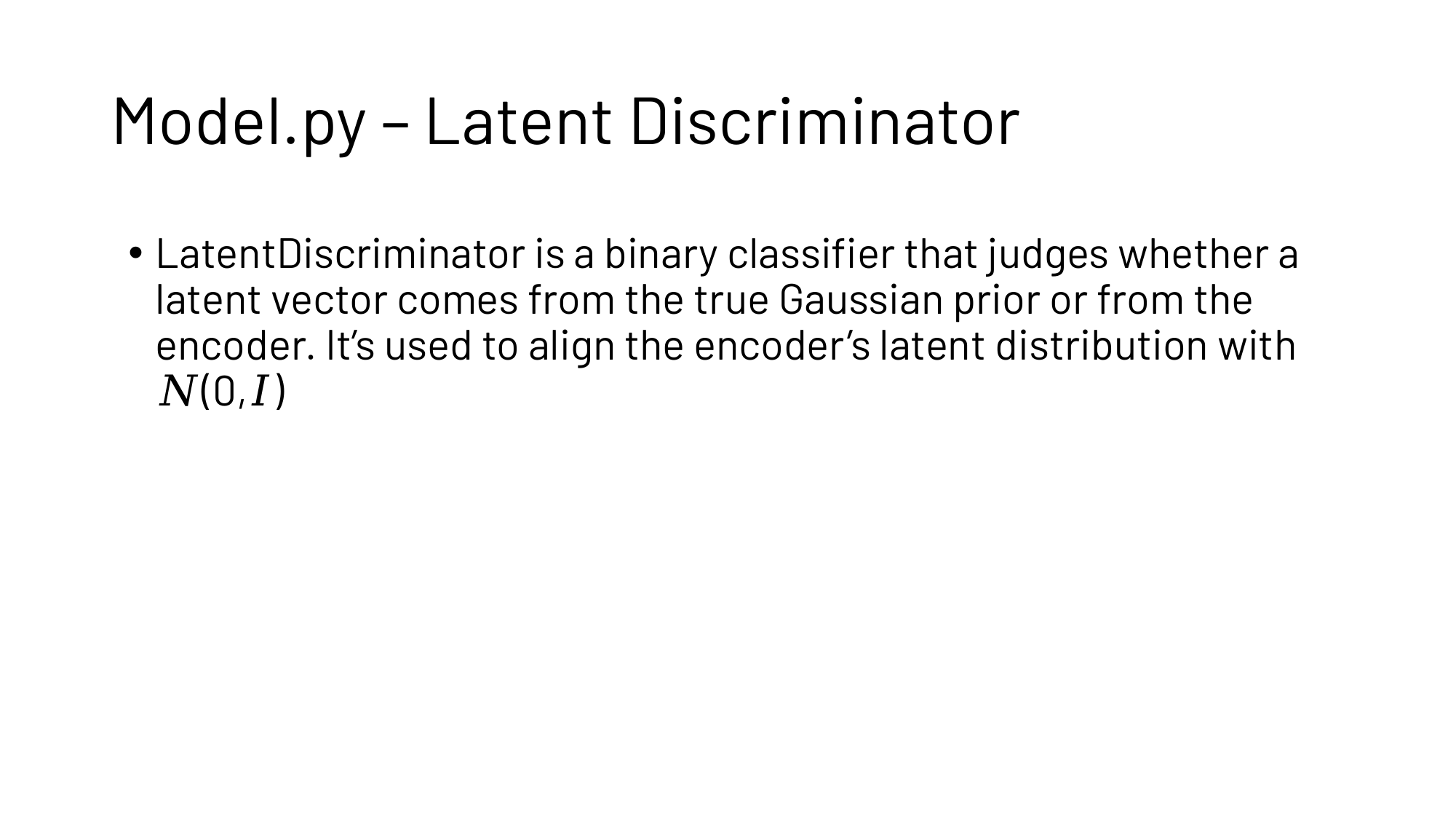

# Model.py – Latent Discriminator
LatentDiscriminator is a binary classifier that judges whether a latent vector comes from the true Gaussian prior or from the encoder. It’s used to align the encoder’s latent distribution with 𝑁(0,𝐼)